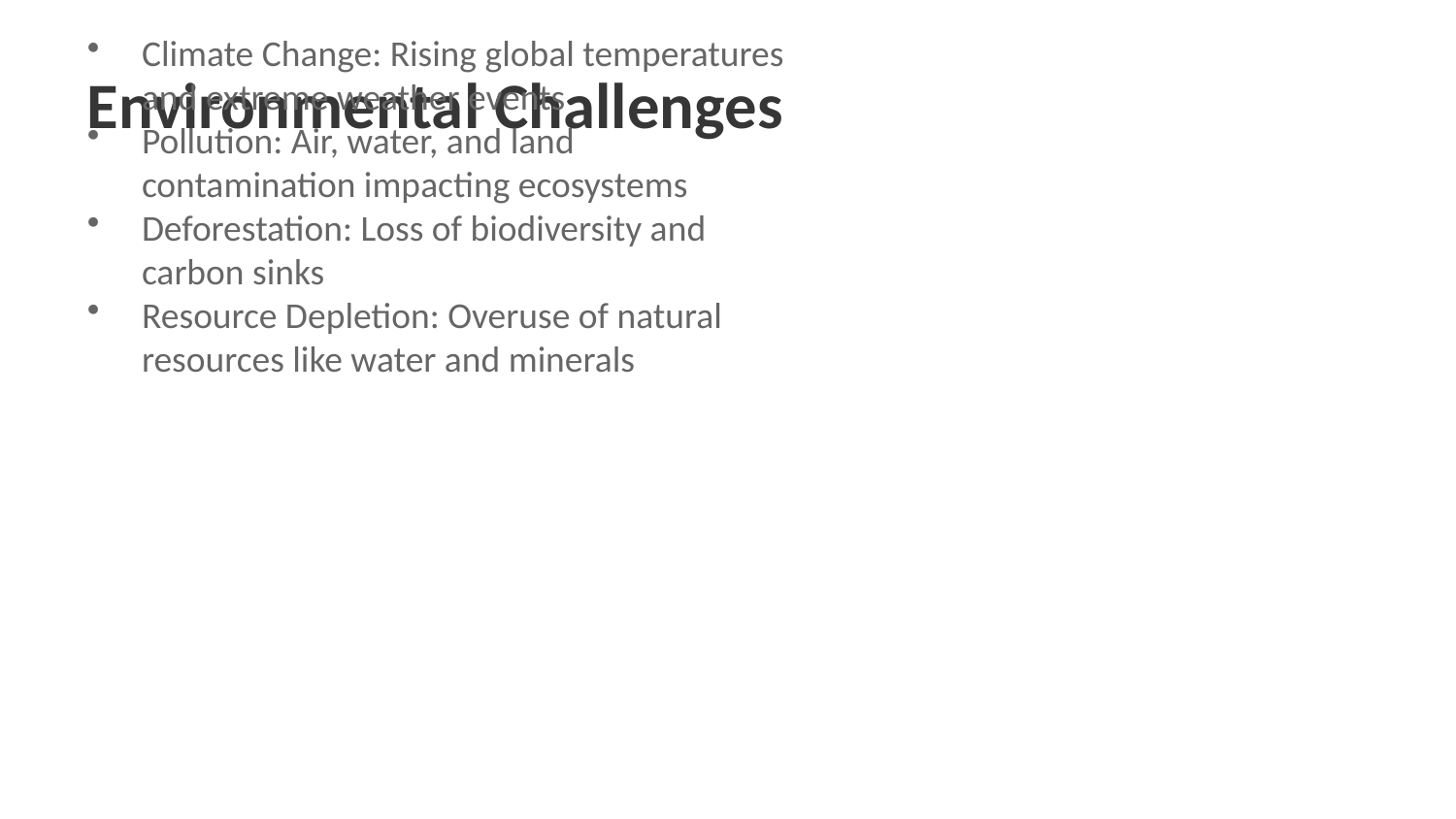

Environmental Challenges
Climate Change: Rising global temperatures and extreme weather events
Pollution: Air, water, and land contamination impacting ecosystems
Deforestation: Loss of biodiversity and carbon sinks
Resource Depletion: Overuse of natural resources like water and minerals